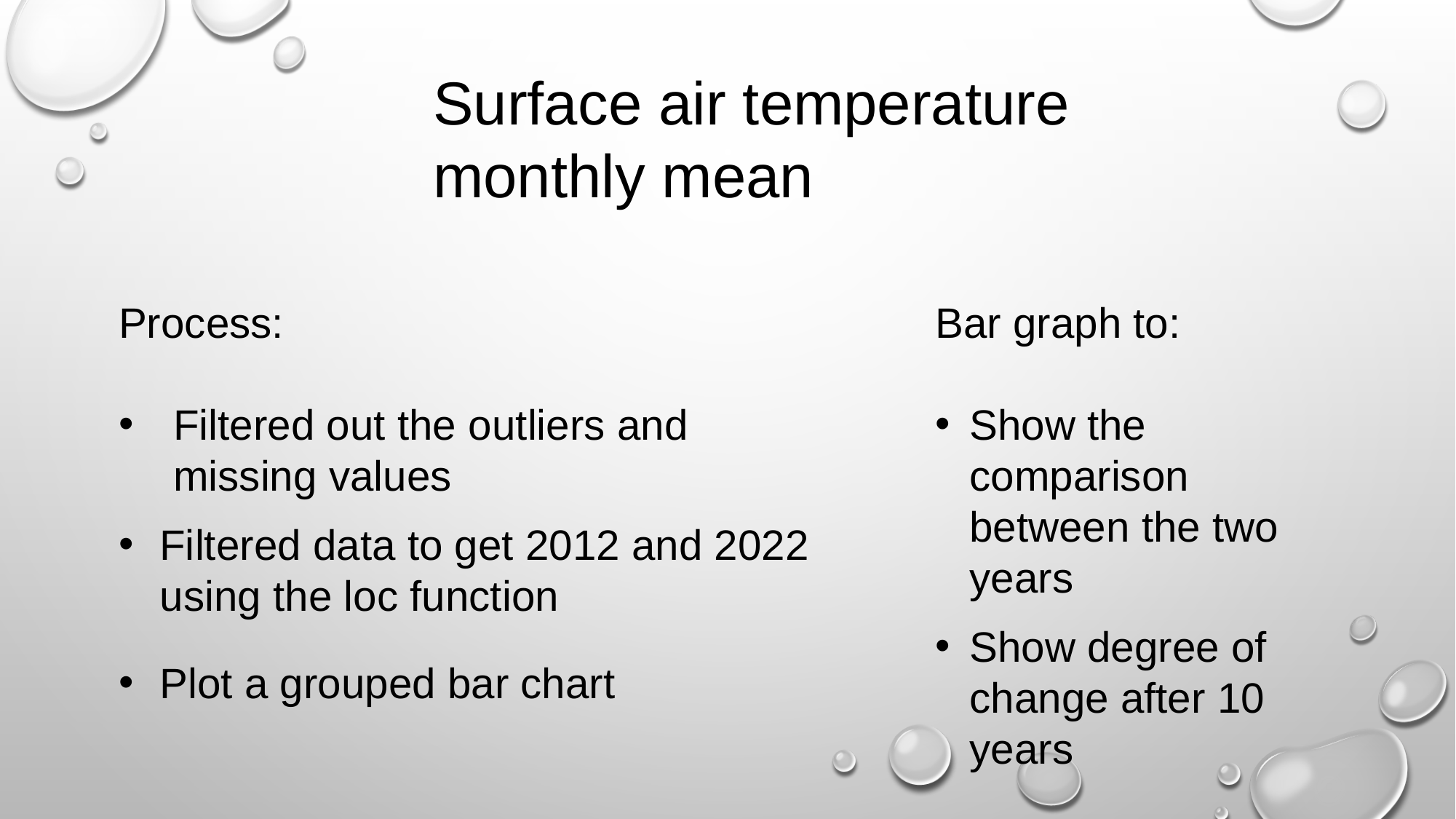

Surface air temperature monthly mean

Process:

Filtered out the outliers and missing values
Filtered data to get 2012 and 2022 using the loc function
Plot a grouped bar chart
Bar graph to:

Show the comparison between the two years

Show degree of change after 10 years